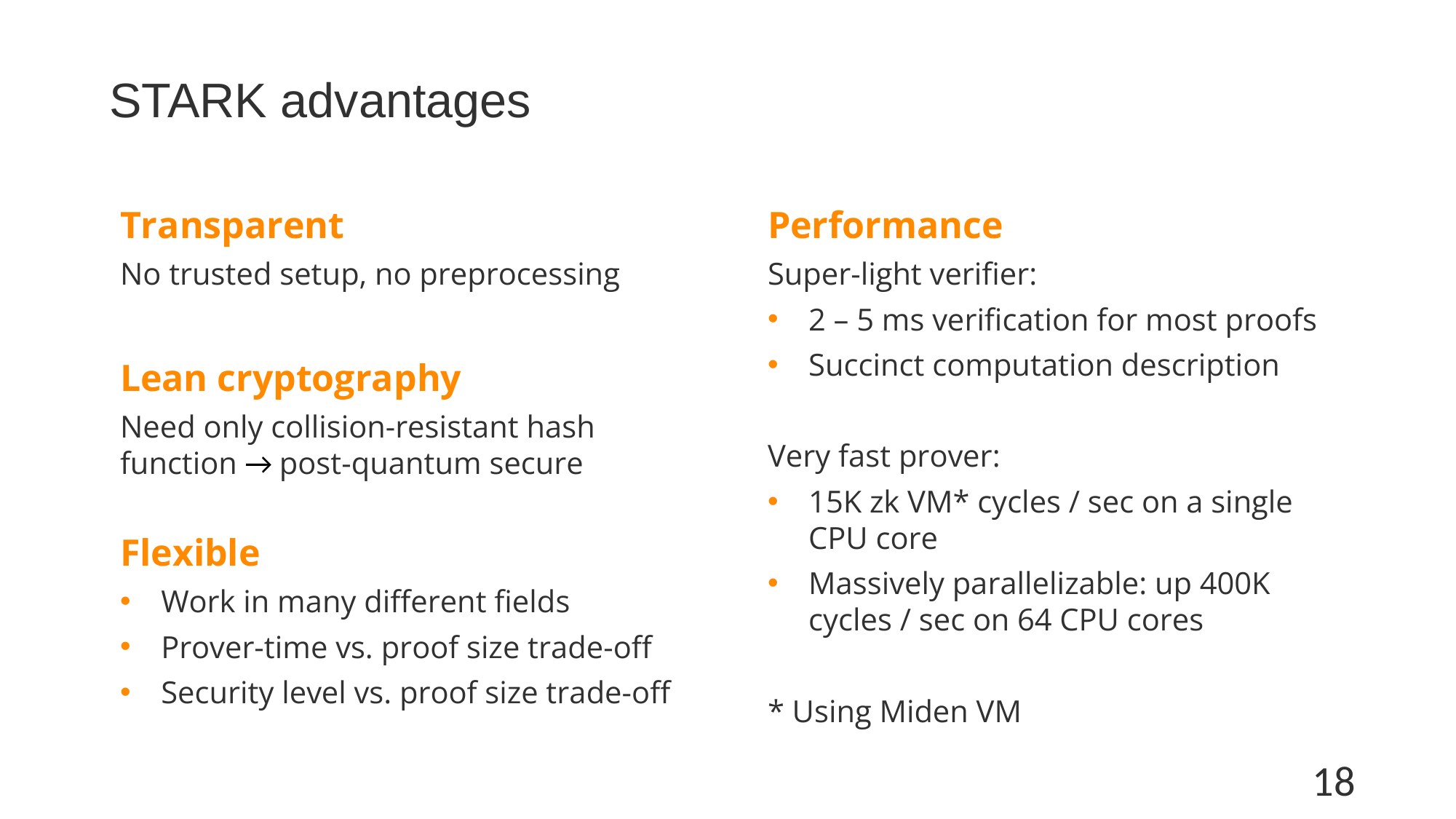

# STARK advantages
Transparent
No trusted setup, no preprocessing
Performance
Super-light verifier:
2 – 5 ms verification for most proofs
Succinct computation description

Very fast prover:
15K zk VM* cycles / sec on a single CPU core
Massively parallelizable: up 400K cycles / sec on 64 CPU cores

* Using Miden VM
Lean cryptography
Need only collision-resistant hash function → post-quantum secure
Flexible
Work in many different fields
Prover-time vs. proof size trade-off
Security level vs. proof size trade-off
18